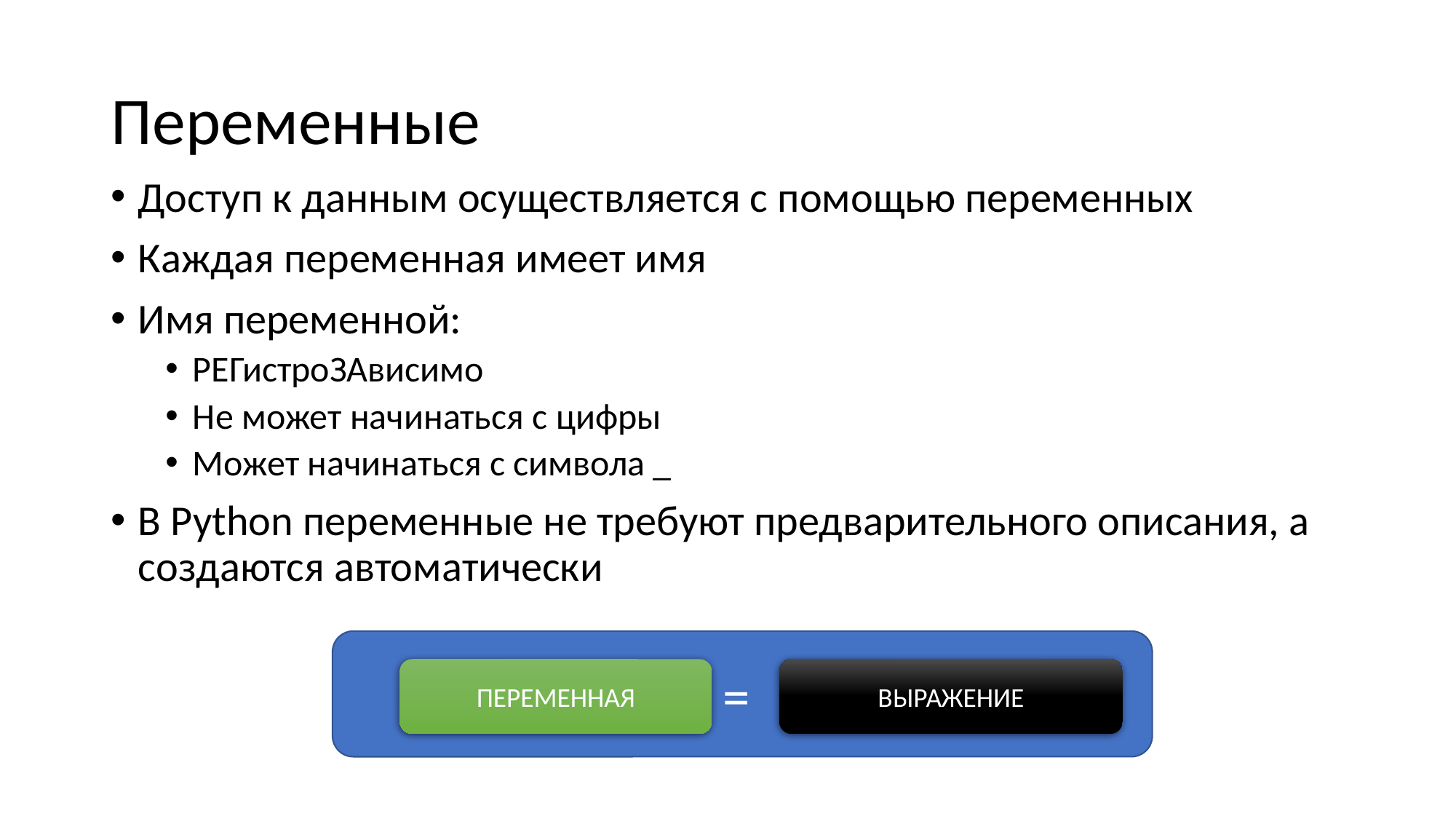

# Переменные
Доступ к данным осуществляется с помощью переменных
Каждая переменная имеет имя
Имя переменной:
РЕГистроЗАвисимо
Не может начинаться с цифры
Может начинаться с символа _
В Python переменные не требуют предварительного описания, а создаются автоматически
=
ПЕРЕМЕННАЯ
ВЫРАЖЕНИЕ